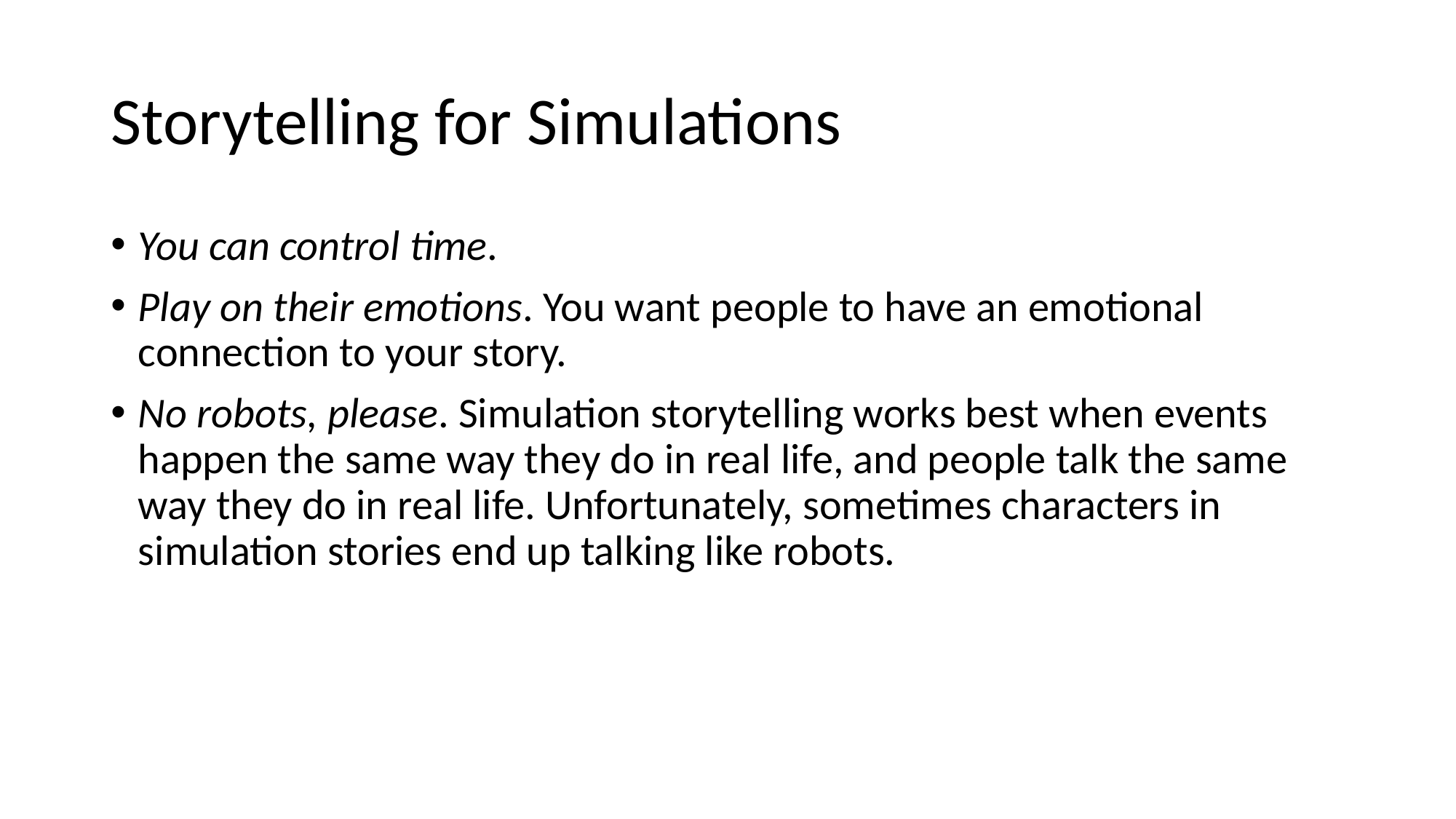

# Storytelling for Simulations
You can control time.
Play on their emotions. You want people to have an emotional connection to your story.
No robots, please. Simulation storytelling works best when events happen the same way they do in real life, and people talk the same way they do in real life. Unfortunately, sometimes characters in simulation stories end up talking like robots.